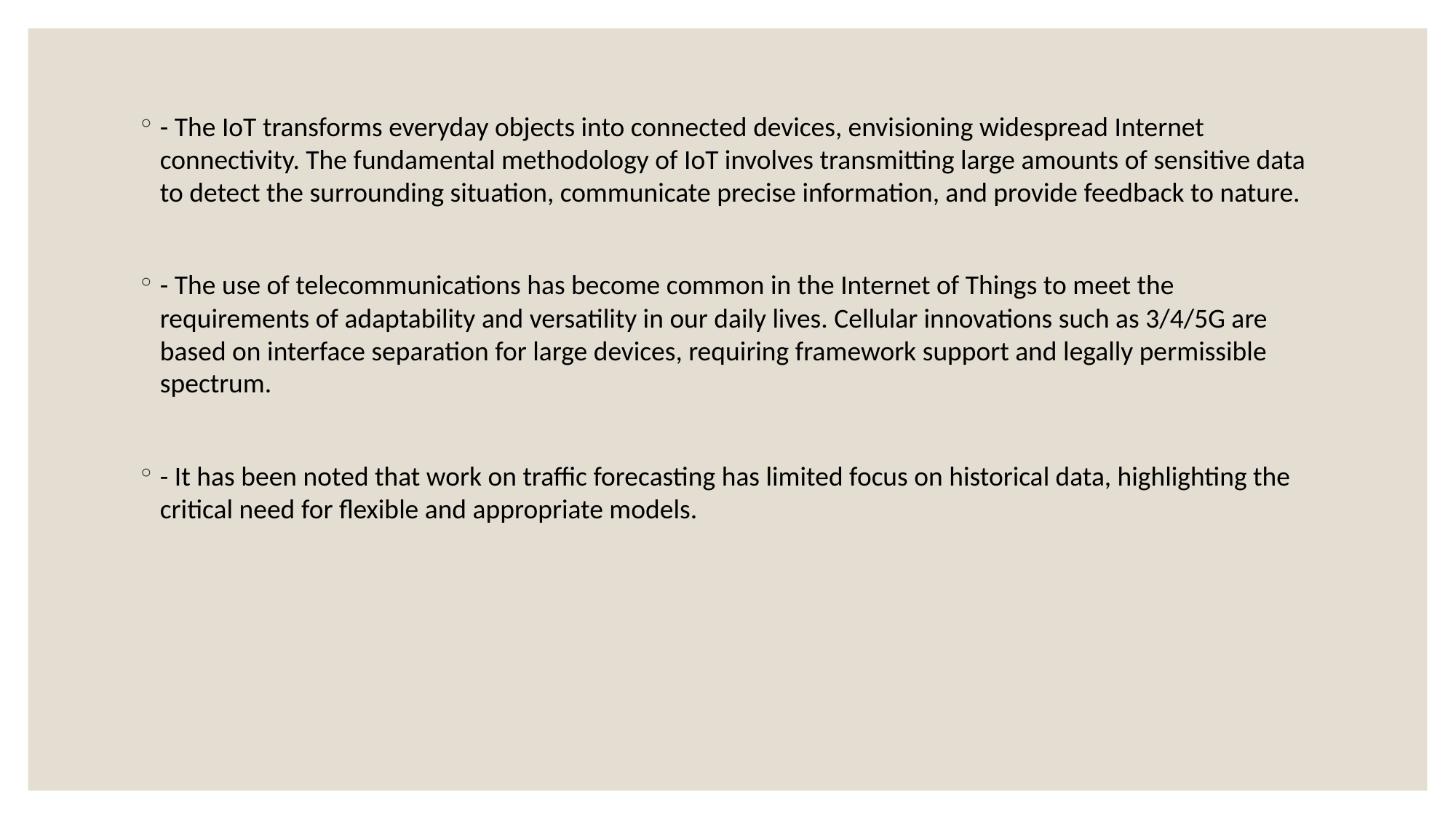

- The IoT transforms everyday objects into connected devices, envisioning widespread Internet connectivity. The fundamental methodology of IoT involves transmitting large amounts of sensitive data to detect the surrounding situation, communicate precise information, and provide feedback to nature.

- The use of telecommunications has become common in the Internet of Things to meet the requirements of adaptability and versatility in our daily lives. Cellular innovations such as 3/4/5G are based on interface separation for large devices, requiring framework support and legally permissible spectrum.

- It has been noted that work on traffic forecasting has limited focus on historical data, highlighting the critical need for flexible and appropriate models.